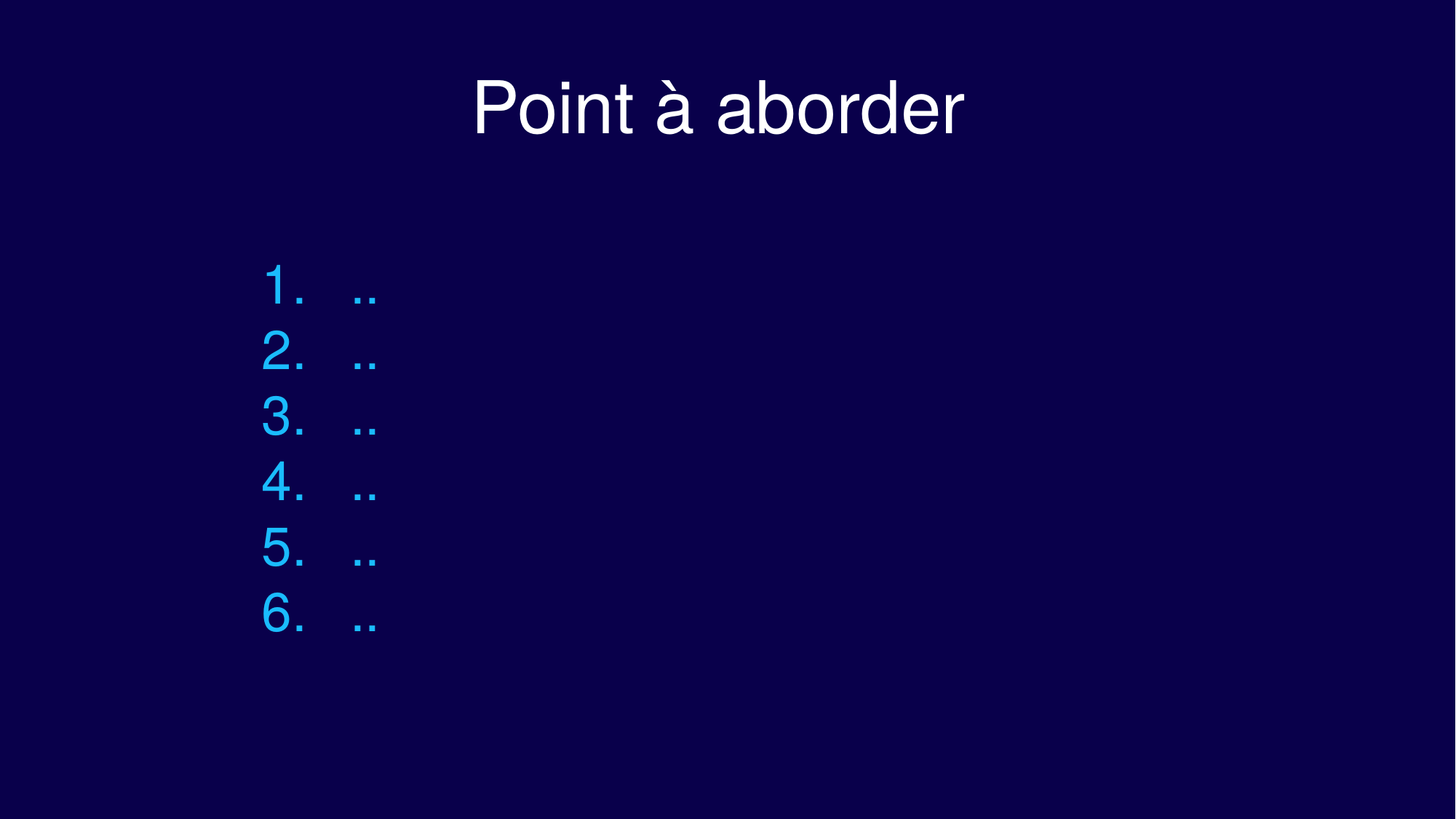

Point à aborder
..
..
..
..
..
..